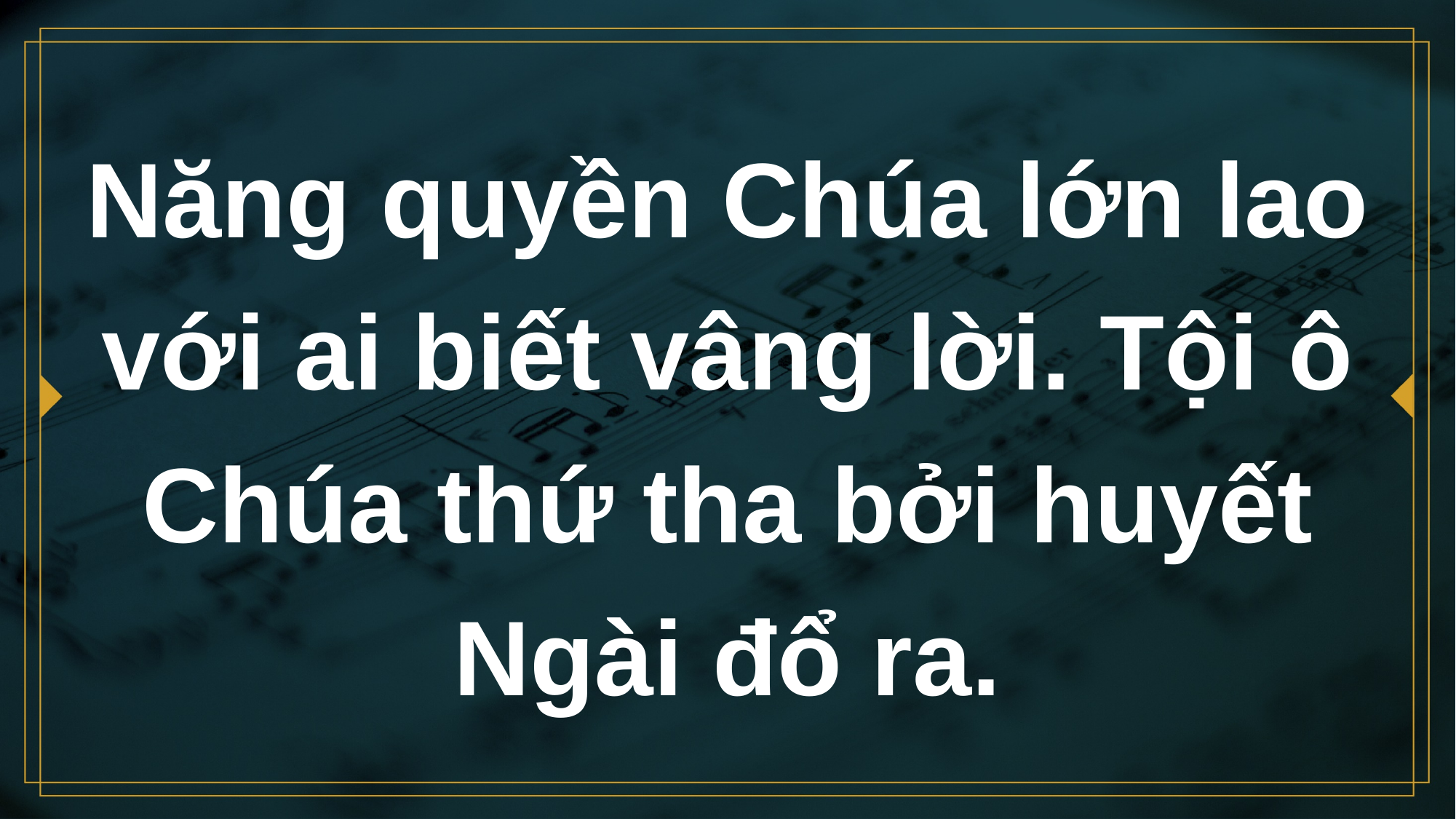

# Năng quyền Chúa lớn lao với ai biết vâng lời. Tội ô Chúa thứ tha bởi huyết Ngài đổ ra.